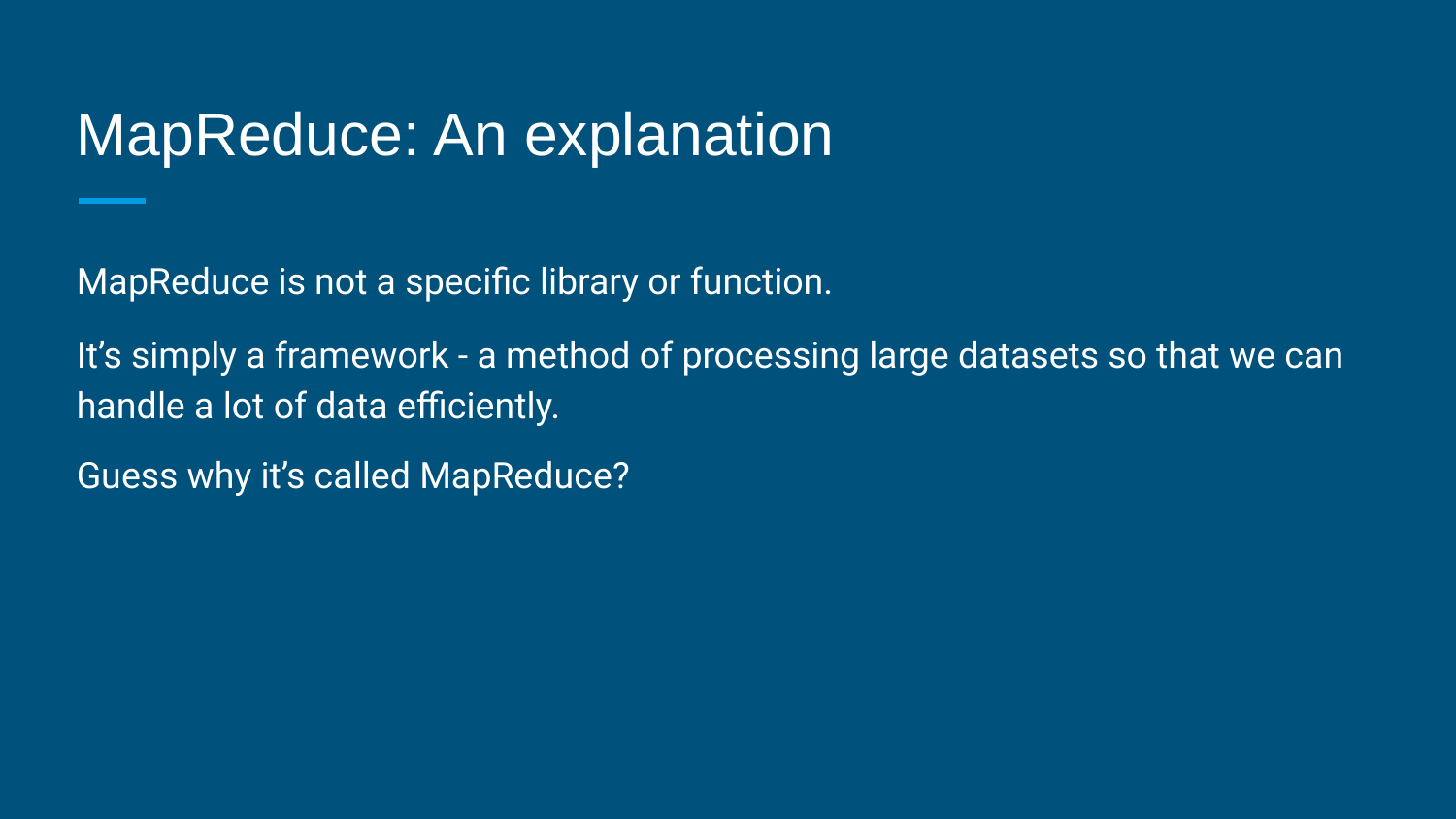

# MapReduce: An explanation
MapReduce is not a specific library or function.
It’s simply a framework - a method of processing large datasets so that we can handle a lot of data efficiently.
Guess why it’s called MapReduce?